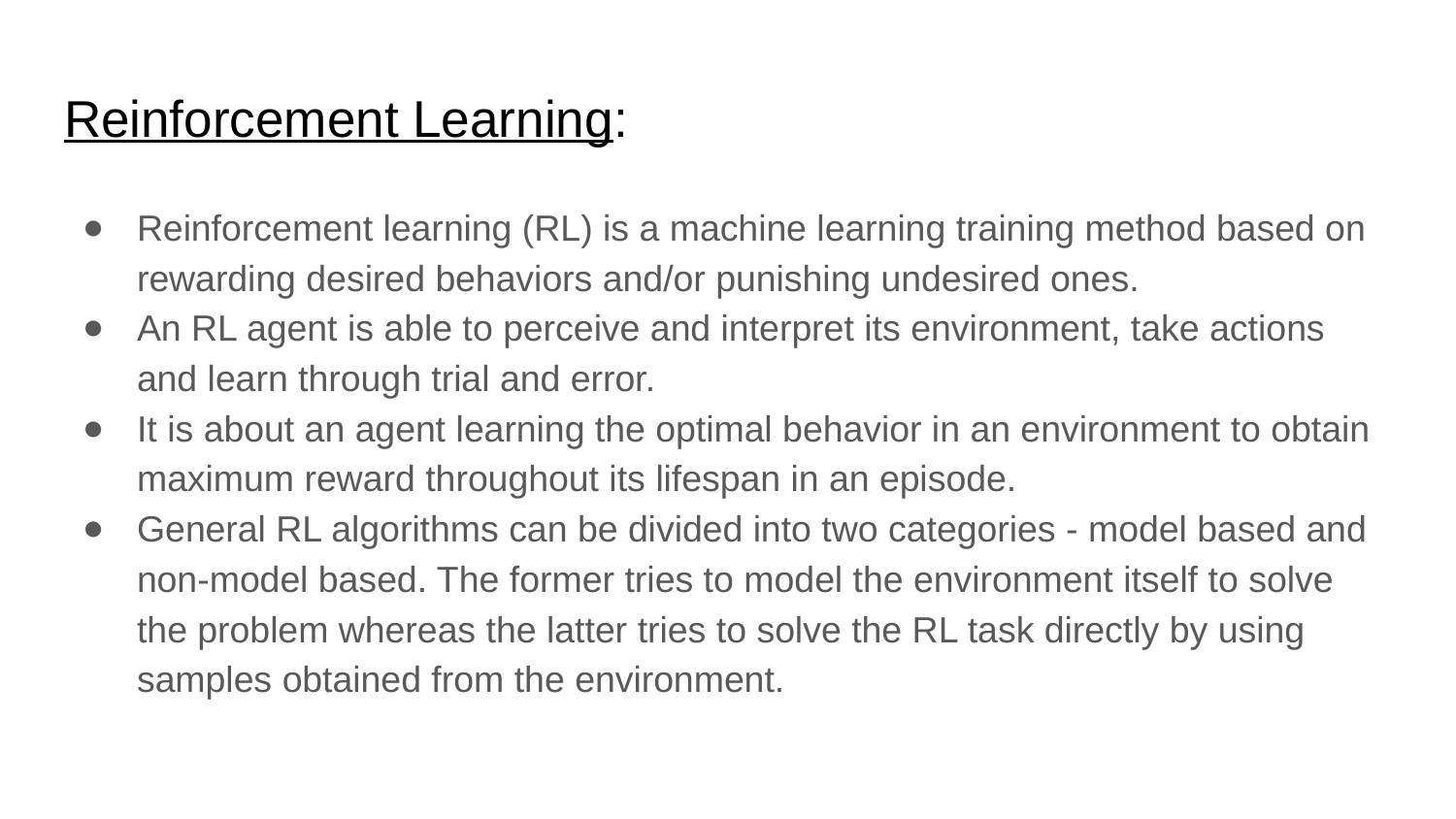

# Reinforcement Learning:
Reinforcement learning (RL) is a machine learning training method based on rewarding desired behaviors and/or punishing undesired ones.
An RL agent is able to perceive and interpret its environment, take actions and learn through trial and error.
It is about an agent learning the optimal behavior in an environment to obtain maximum reward throughout its lifespan in an episode.
General RL algorithms can be divided into two categories - model based and non-model based. The former tries to model the environment itself to solve the problem whereas the latter tries to solve the RL task directly by using samples obtained from the environment.